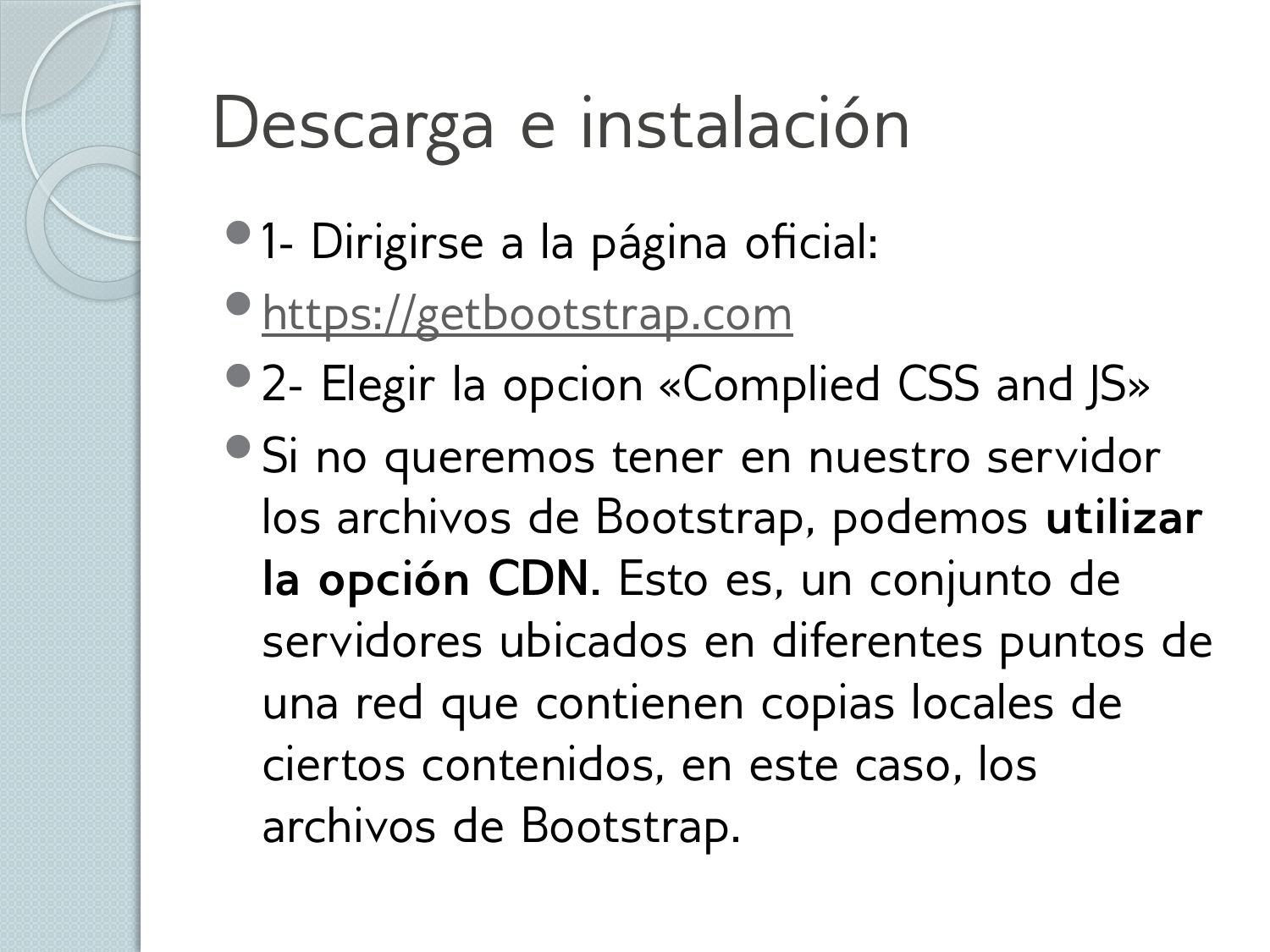

# Descarga e instalación
1- Dirigirse a la página oficial:
https://getbootstrap.com
2- Elegir la opcion «Complied CSS and JS»
Si no queremos tener en nuestro servidor los archivos de Bootstrap, podemos utilizar la opción CDN. Esto es, un conjunto de servidores ubicados en diferentes puntos de una red que contienen copias locales de ciertos contenidos, en este caso, los archivos de Bootstrap.